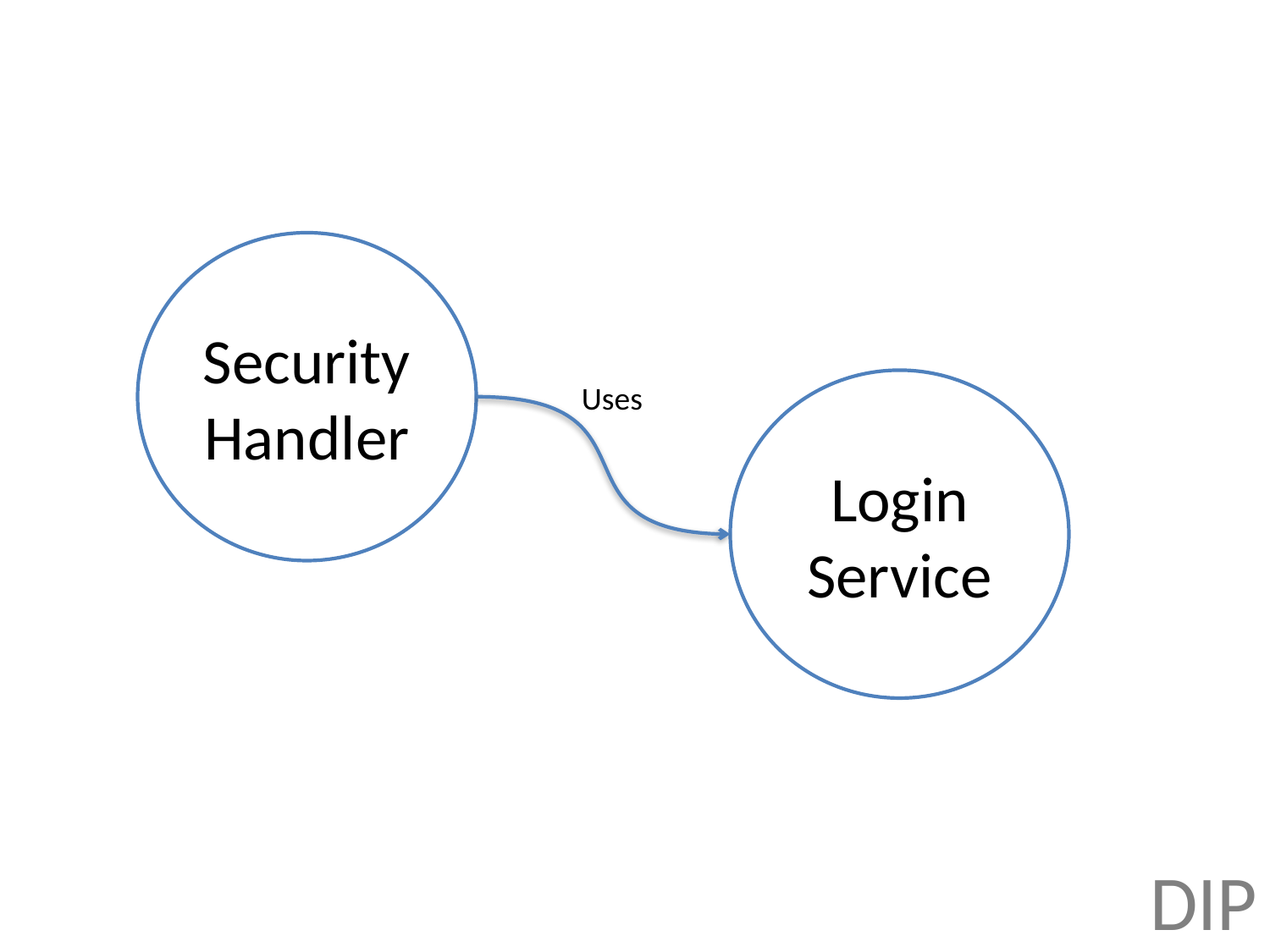

#
Security
Handler
Login
Service
Uses
DIP